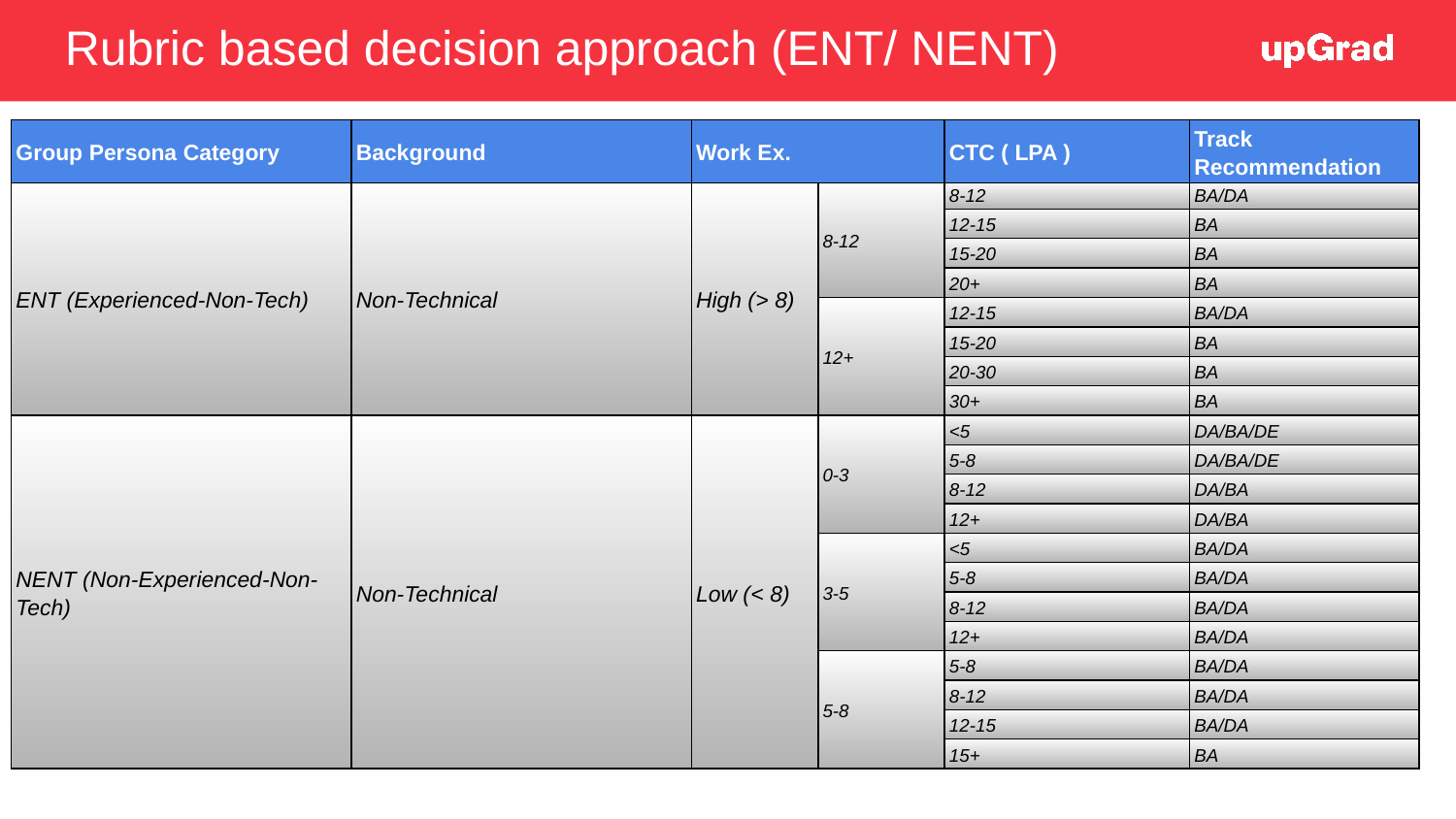

# Rubric based decision approach (ENT/ NENT)
| Group Persona Category | Background | Work Ex. |  | CTC ( LPA ) | Track Recommendation |
| --- | --- | --- | --- | --- | --- |
| ENT (Experienced-Non-Tech) | Non-Technical | High (> 8) | 8-12 | 8-12 | BA/DA |
|  |  |  |  | 12-15 | BA |
|  |  |  |  | 15-20 | BA |
|  |  |  |  | 20+ | BA |
|  |  |  | 12+ | 12-15 | BA/DA |
|  |  |  |  | 15-20 | BA |
|  |  |  |  | 20-30 | BA |
|  |  |  |  | 30+ | BA |
| NENT (Non-Experienced-Non-Tech) | Non-Technical | Low (< 8) | 0-3 | <5 | DA/BA/DE |
|  |  |  |  | 5-8 | DA/BA/DE |
|  |  |  |  | 8-12 | DA/BA |
|  |  |  |  | 12+ | DA/BA |
|  |  |  | 3-5 | <5 | BA/DA |
|  |  |  |  | 5-8 | BA/DA |
|  |  |  |  | 8-12 | BA/DA |
|  |  |  |  | 12+ | BA/DA |
|  |  |  | 5-8 | 5-8 | BA/DA |
|  |  |  |  | 8-12 | BA/DA |
|  |  |  |  | 12-15 | BA/DA |
|  |  |  |  | 15+ | BA |